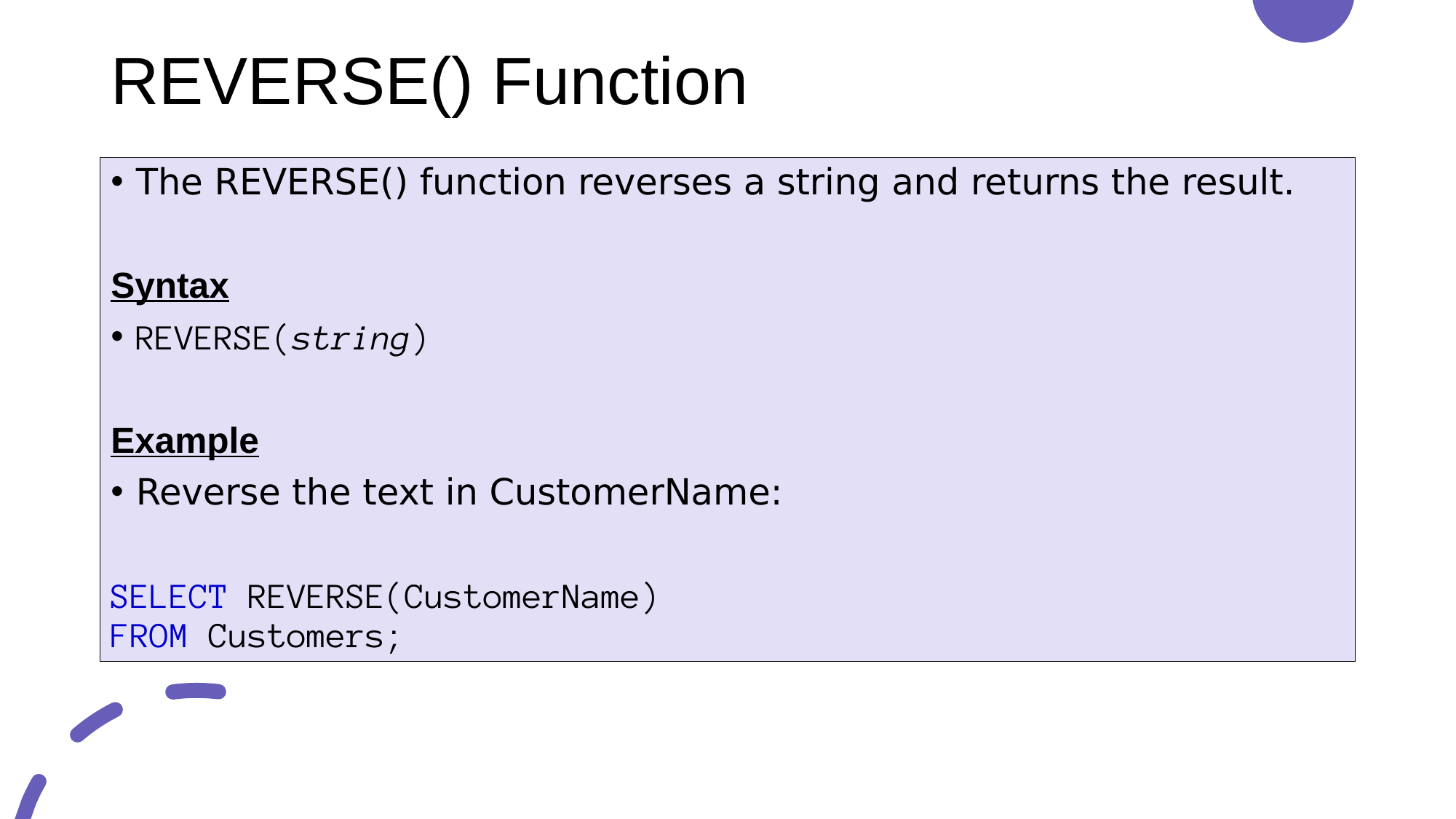

# REVERSE() Function
The REVERSE() function reverses a string and returns the result.

Syntax
REVERSE(string)

Example
Reverse the text in CustomerName:

SELECT REVERSE(CustomerName)
FROM Customers;